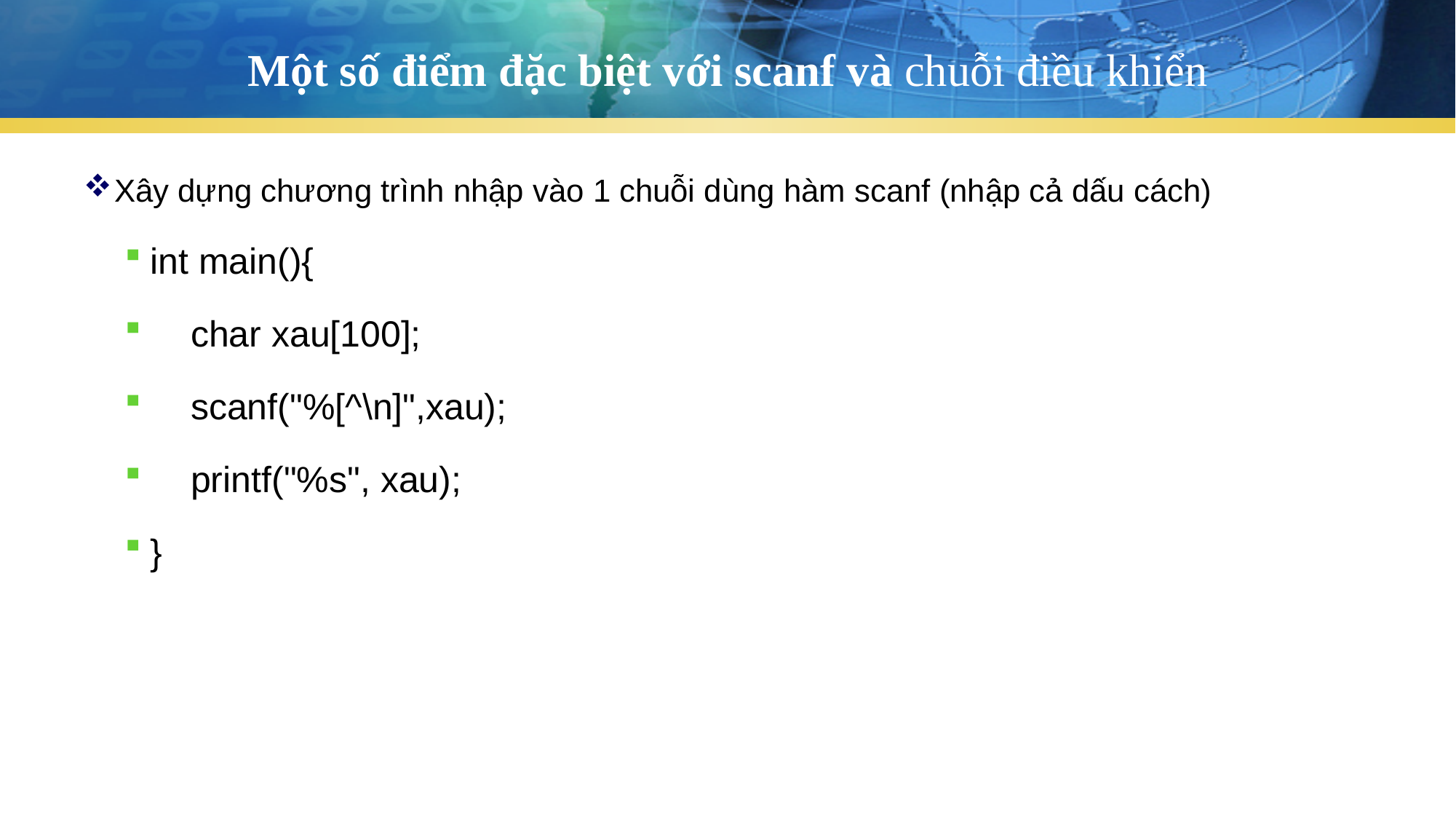

# Một số điểm đặc biệt với scanf và chuỗi điều khiển
Xây dựng chương trình nhập vào 1 chuỗi dùng hàm scanf (nhập cả dấu cách)
int main(){
    char xau[100];
    scanf("%[^\n]",xau);
    printf("%s", xau);
}